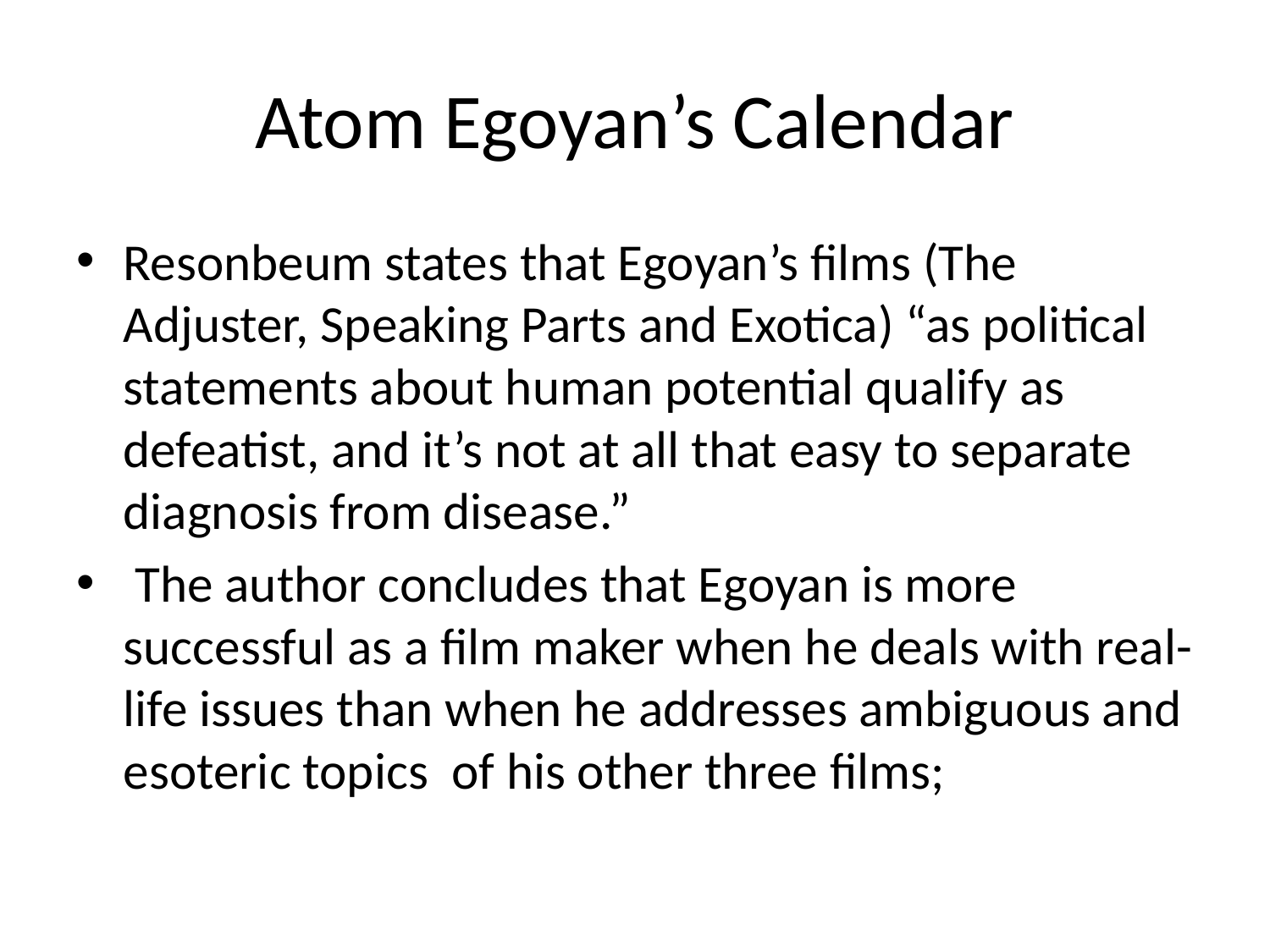

# Atom Egoyan’s Calendar
Resonbeum states that Egoyan’s films (The Adjuster, Speaking Parts and Exotica) “as political statements about human potential qualify as defeatist, and it’s not at all that easy to separate diagnosis from disease.”
 The author concludes that Egoyan is more successful as a film maker when he deals with real-life issues than when he addresses ambiguous and esoteric topics  of his other three films;